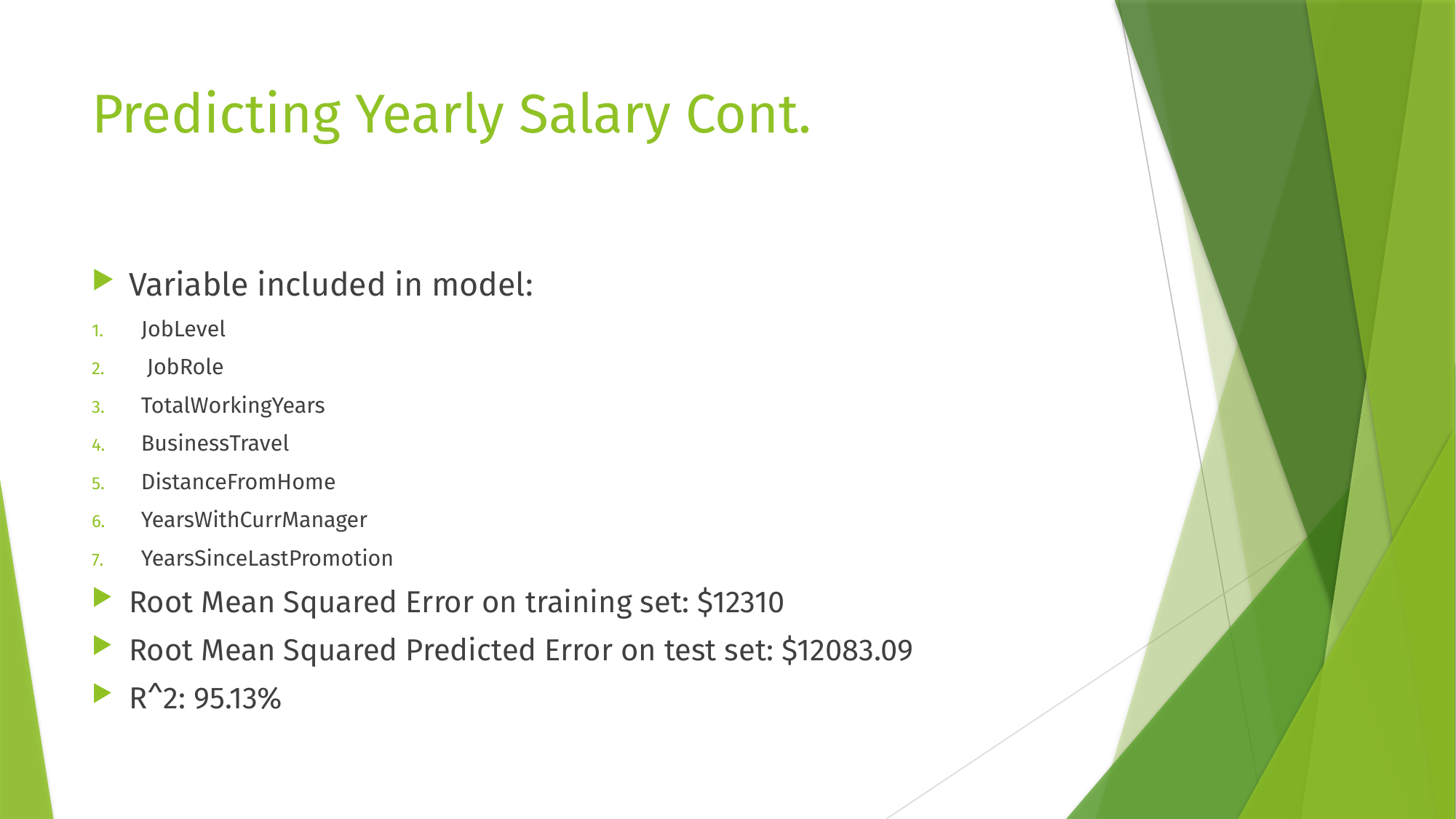

# Predicting Yearly Salary Cont.
Variable included in model:
JobLevel
 JobRole
TotalWorkingYears
BusinessTravel
DistanceFromHome
YearsWithCurrManager
YearsSinceLastPromotion
Root Mean Squared Error on training set: $12310
Root Mean Squared Predicted Error on test set: $12083.09
R^2: 95.13%